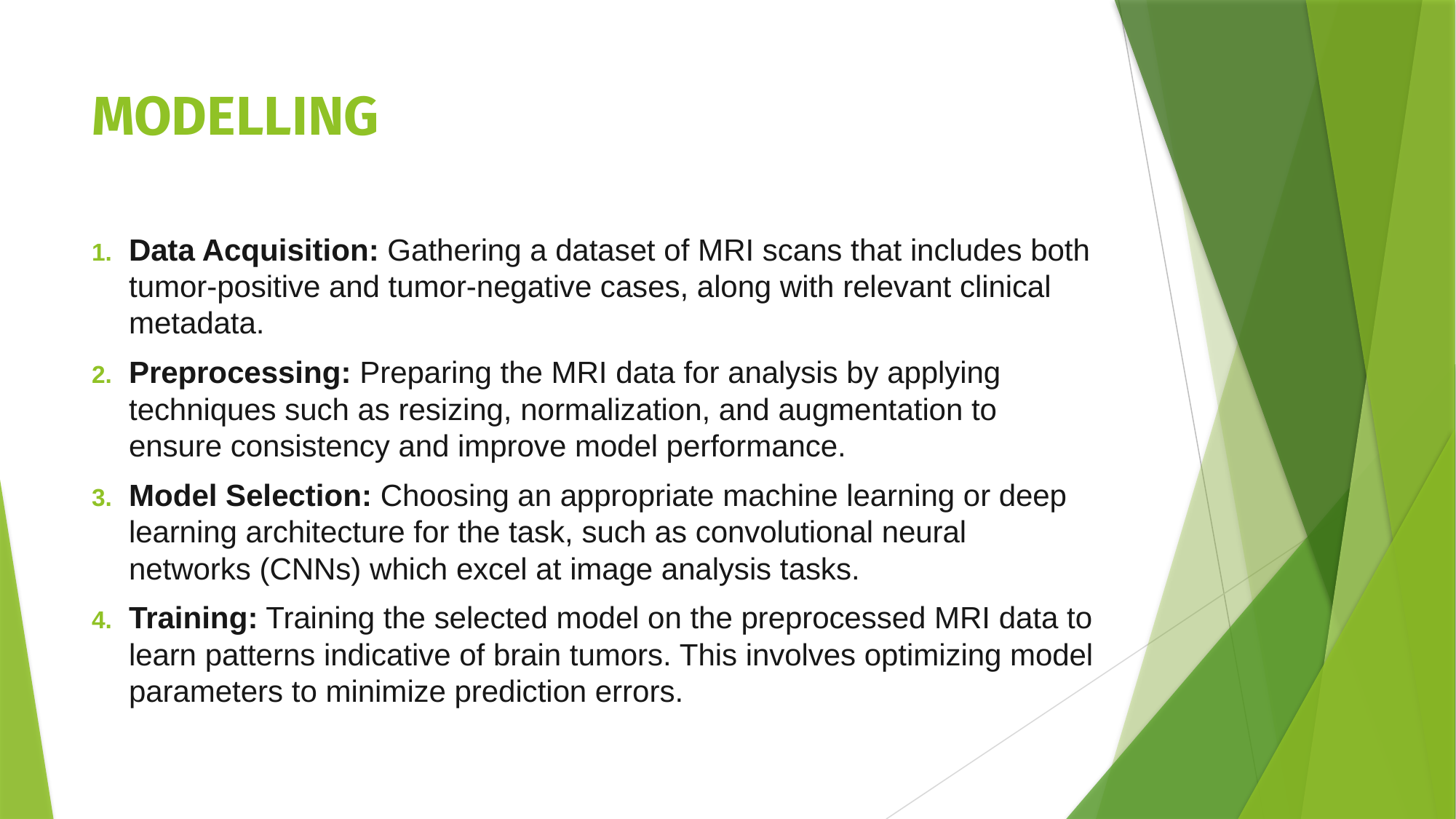

# MODELLING

Data Acquisition: Gathering a dataset of MRI scans that includes both tumor-positive and tumor-negative cases, along with relevant clinical metadata.
Preprocessing: Preparing the MRI data for analysis by applying techniques such as resizing, normalization, and augmentation to ensure consistency and improve model performance.
Model Selection: Choosing an appropriate machine learning or deep learning architecture for the task, such as convolutional neural networks (CNNs) which excel at image analysis tasks.
Training: Training the selected model on the preprocessed MRI data to learn patterns indicative of brain tumors. This involves optimizing model parameters to minimize prediction errors.